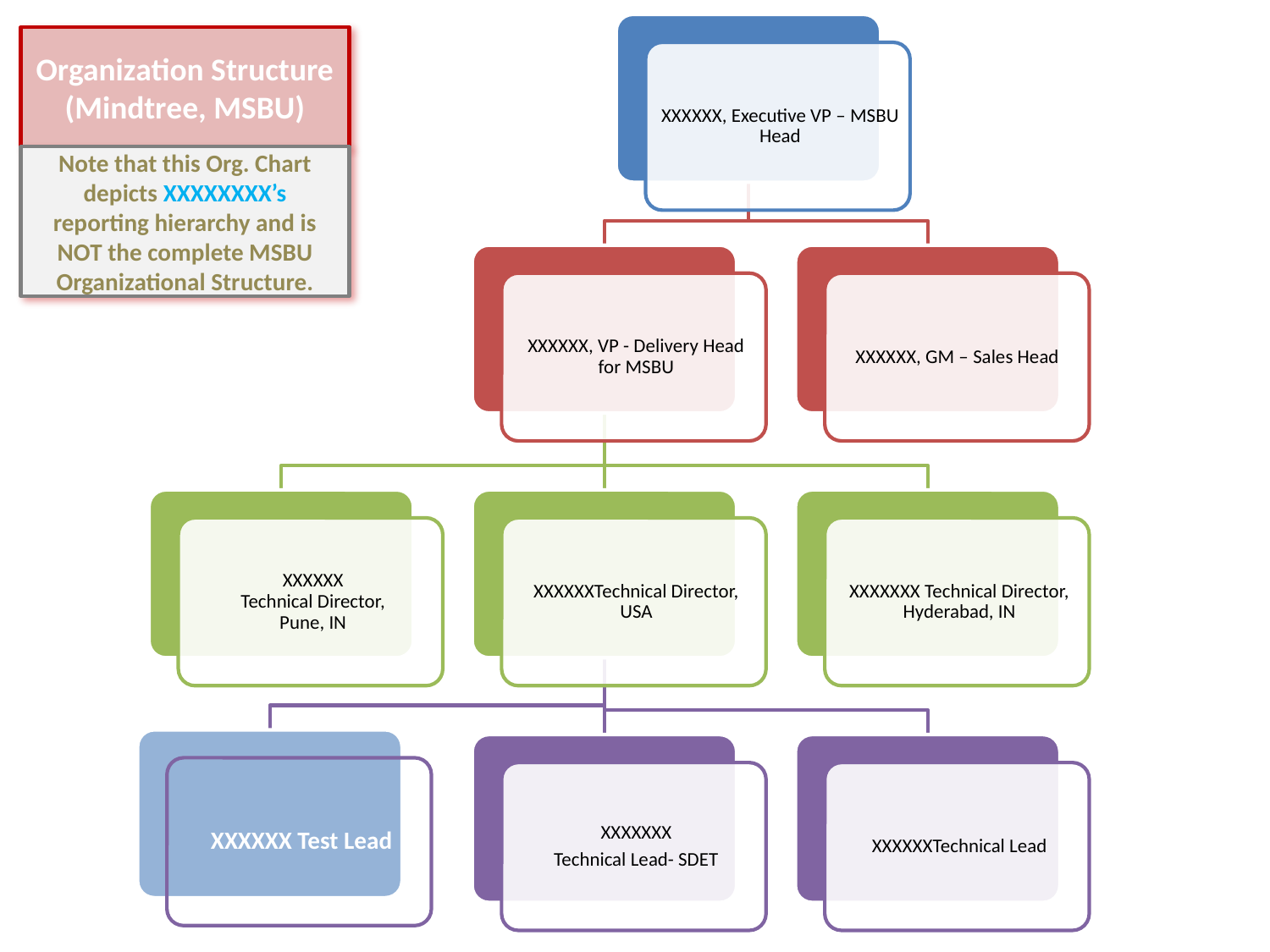

XXXXXX, Executive VP – MSBU Head
XXXXXX, VP - Delivery Head for MSBU
XXXXXX
Technical Director,
Pune, IN
XXXXXXTechnical Director,
USA
XXXXXX Test Lead
XXXXXXX
Technical Lead- SDET
XXXXXXTechnical Lead
XXXXXXX Technical Director,
Hyderabad, IN
XXXXXX, GM – Sales Head
Organization Structure
(Mindtree, MSBU)
Note that this Org. Chart depicts XXXXXXXX’s reporting hierarchy and is NOT the complete MSBU Organizational Structure.